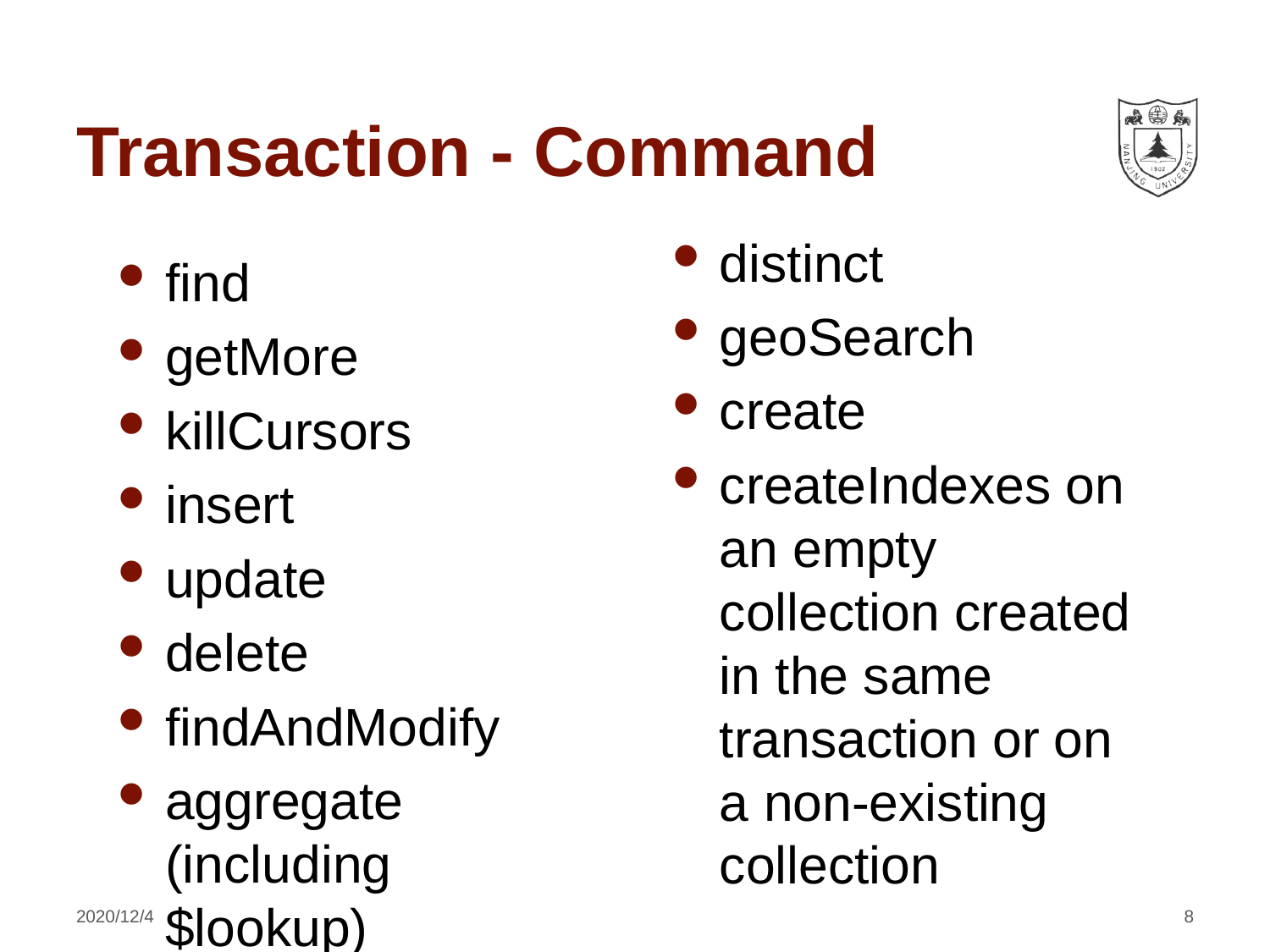

# Transaction - Command

distinct
geoSearch
create
createIndexes on an empty collection created in the same transaction or on a non-existing collection
find
getMore
killCursors
insert
update
delete
findAndModify
aggregate (including $lookup)
2020/12/4

8